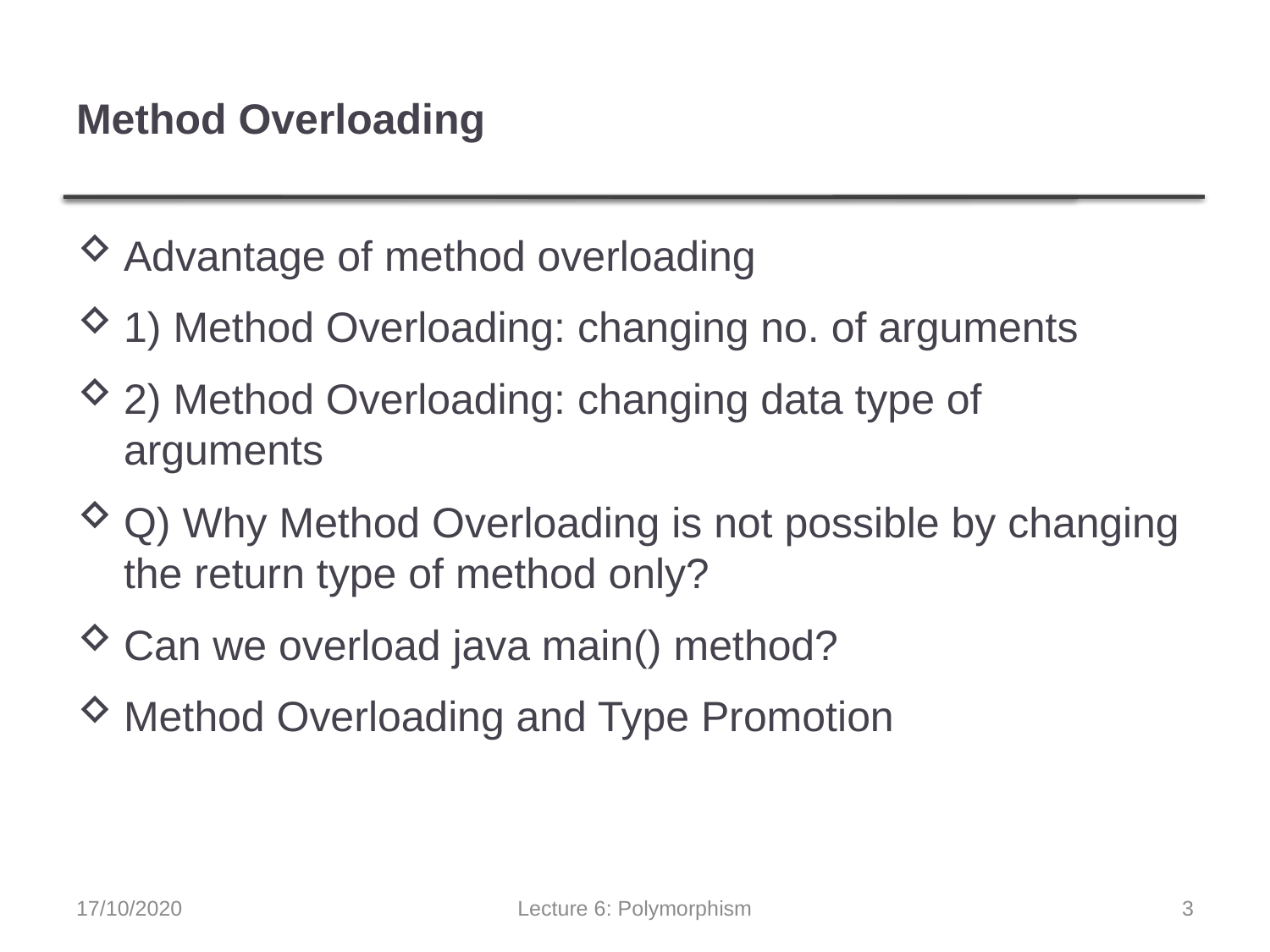

# Method Overloading
Advantage of method overloading
1) Method Overloading: changing no. of arguments
2) Method Overloading: changing data type of arguments
Q) Why Method Overloading is not possible by changing the return type of method only?
Can we overload java main() method?
Method Overloading and Type Promotion
17/10/2020
Lecture 6: Polymorphism
3